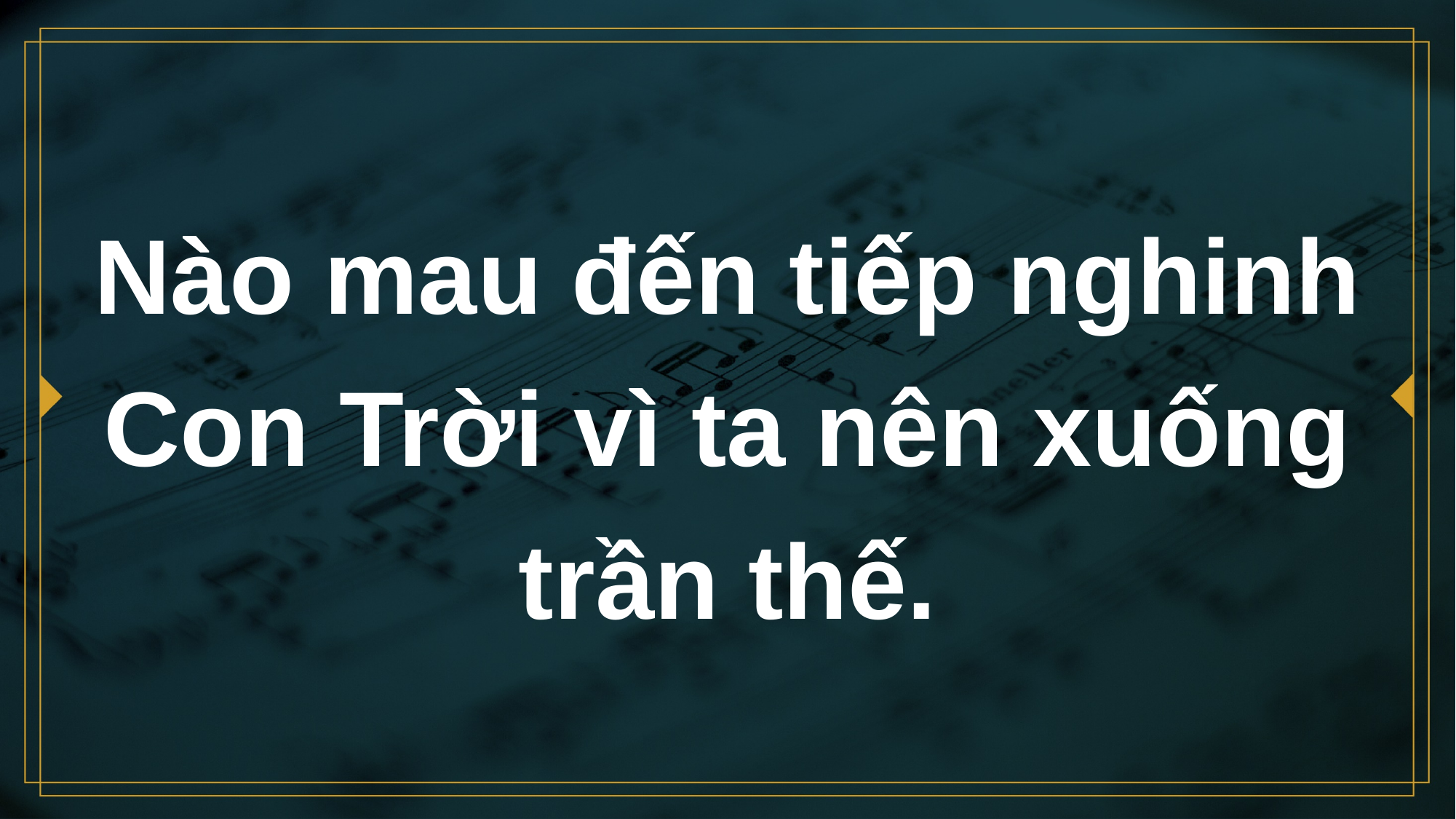

# Nào mau đến tiếp nghinh Con Trời vì ta nên xuống trần thế.